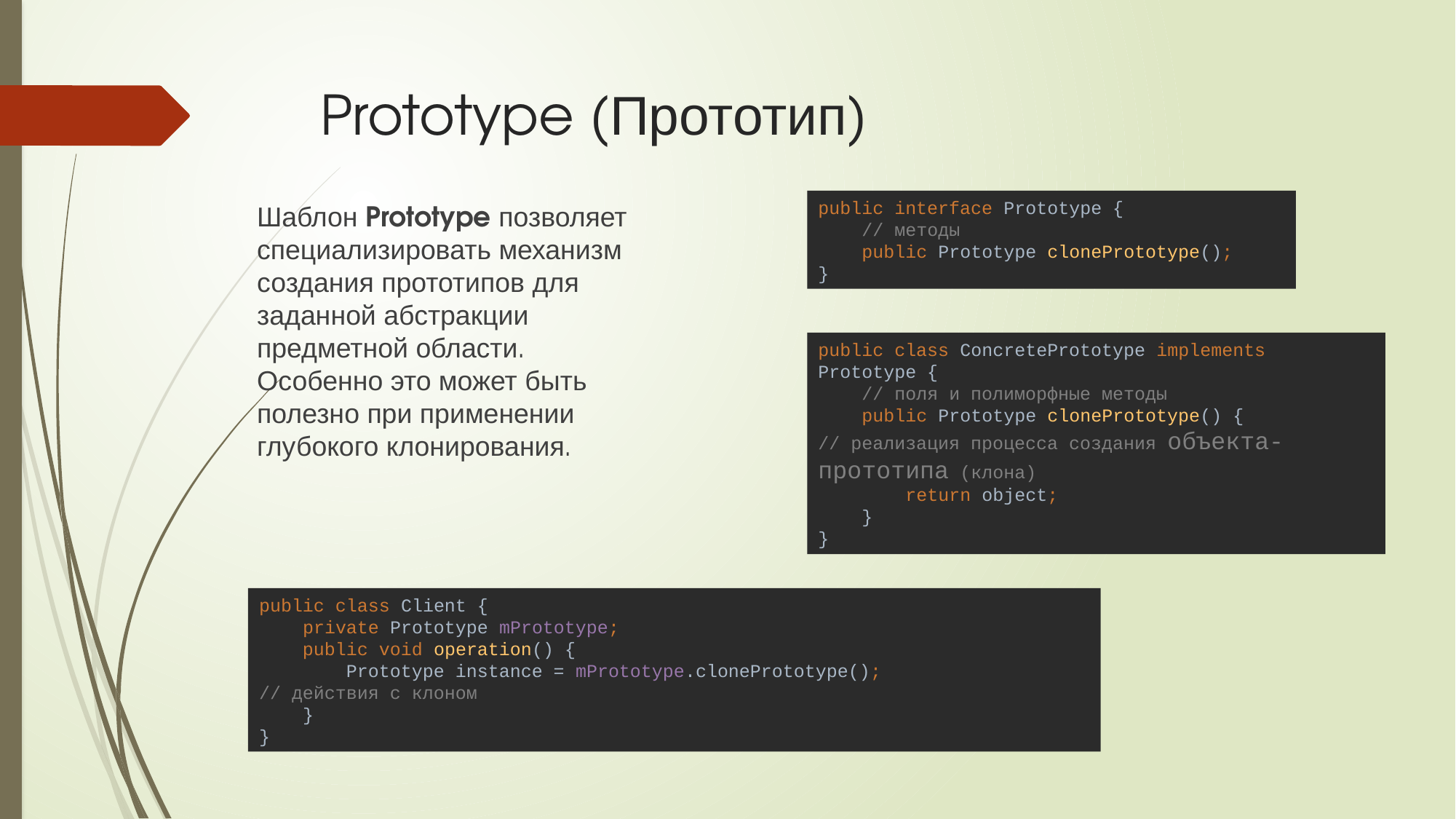

# Prototype (Прототип)
public interface Prototype {
    // методы
    public Prototype clonePrototype();
}
Шаблон Prototype позволяет специализировать механизм создания прототипов для заданной абстракции предметной области. Особенно это может быть полезно при применении глубокого клонирования.
public class ConcretePrototype implements Prototype {
    // поля и полиморфные методы
    public Prototype clonePrototype() {
// реализация процесса создания объекта-прототипа (клона)
        return object;
    }
}
public class Client {
    private Prototype mPrototype;
    public void operation() {
        Prototype instance = mPrototype.clonePrototype();
// действия с клоном
    }
}